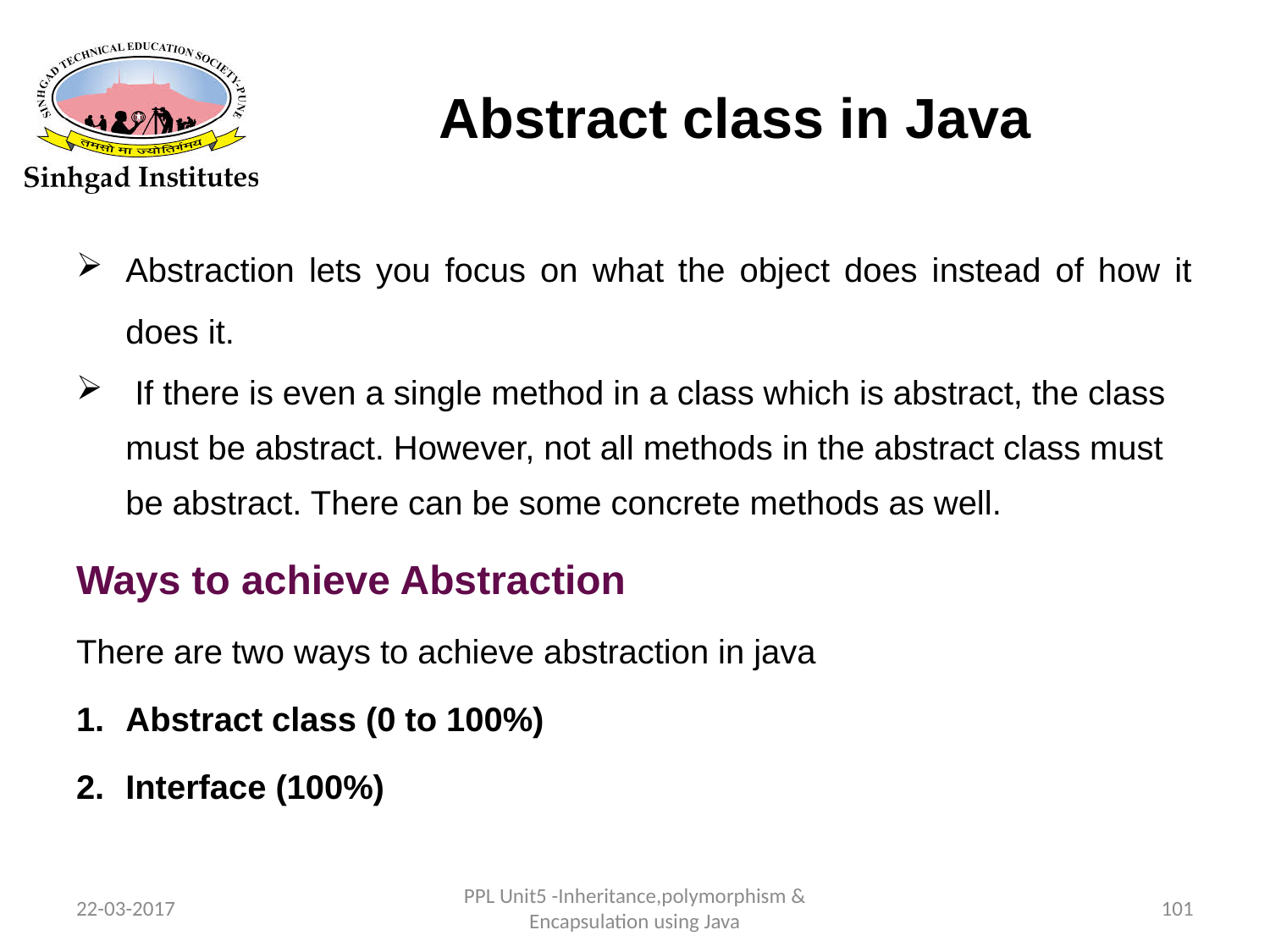

# Abstract class in Java
Abstraction lets you focus on what the object does instead of how it does it.
 If there is even a single method in a class which is abstract, the class must be abstract. However, not all methods in the abstract class must be abstract. There can be some concrete methods as well.
Ways to achieve Abstraction
There are two ways to achieve abstraction in java
Abstract class (0 to 100%)
Interface (100%)

22-03-2017
PPL Unit5 -Inheritance,polymorphism & Encapsulation using Java
101